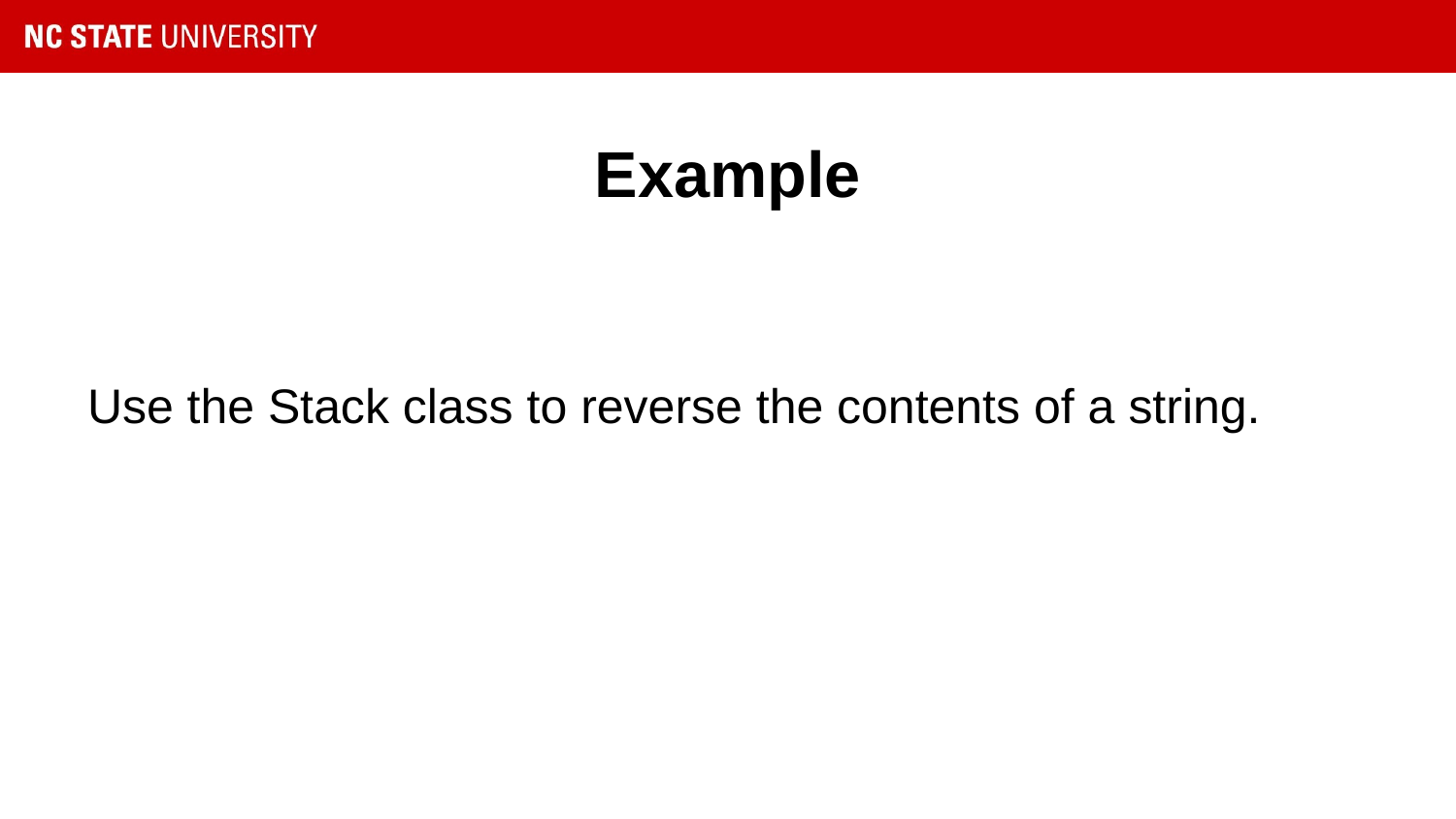

# Example
Use the Stack class to reverse the contents of a string.